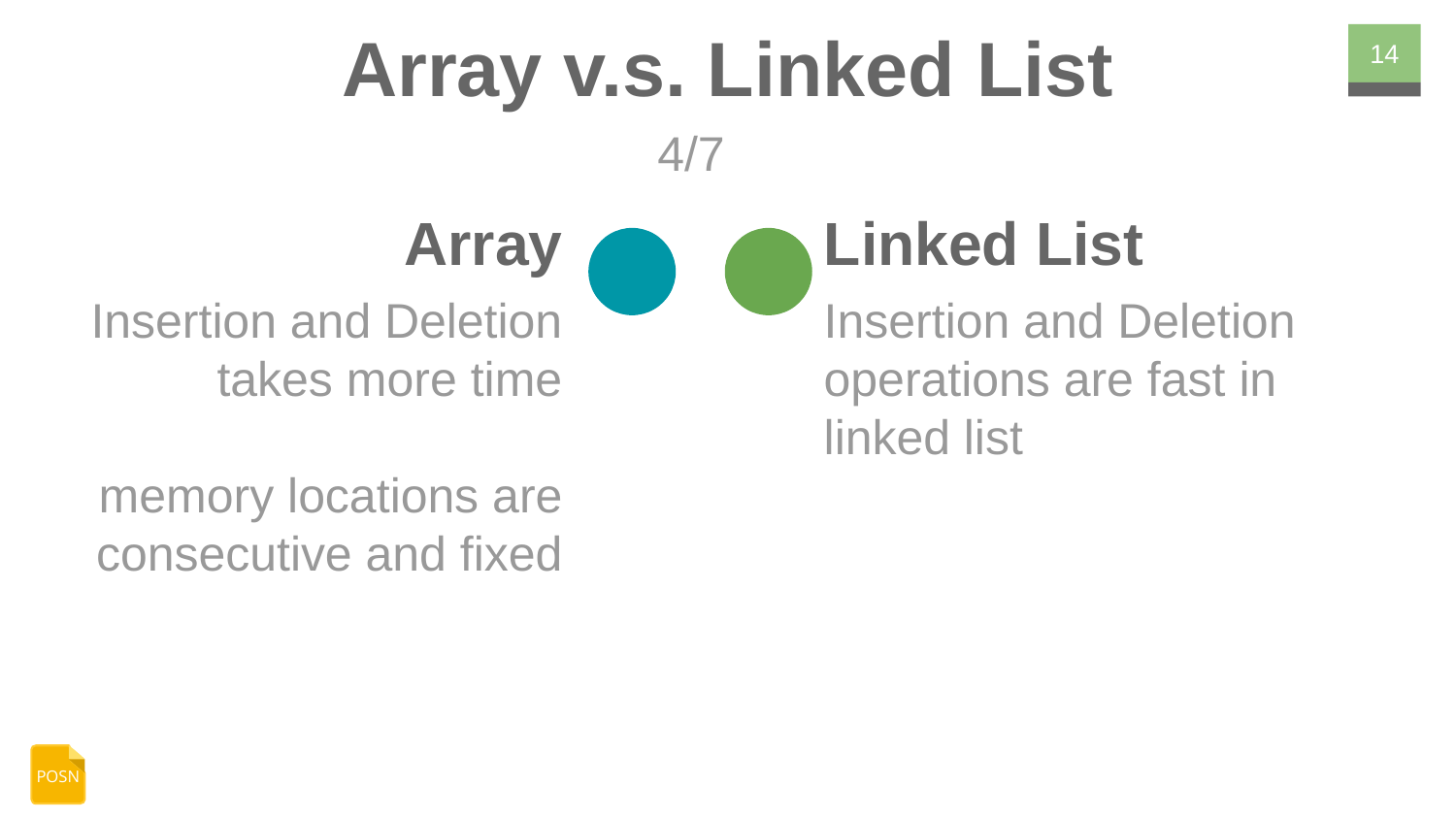

# Array v.s. Linked List
14
4/7
Linked List
Array

Insertion and Deletion operations are fast in linked list
Insertion and Deletion takes more time

 memory locations are consecutive and fixed